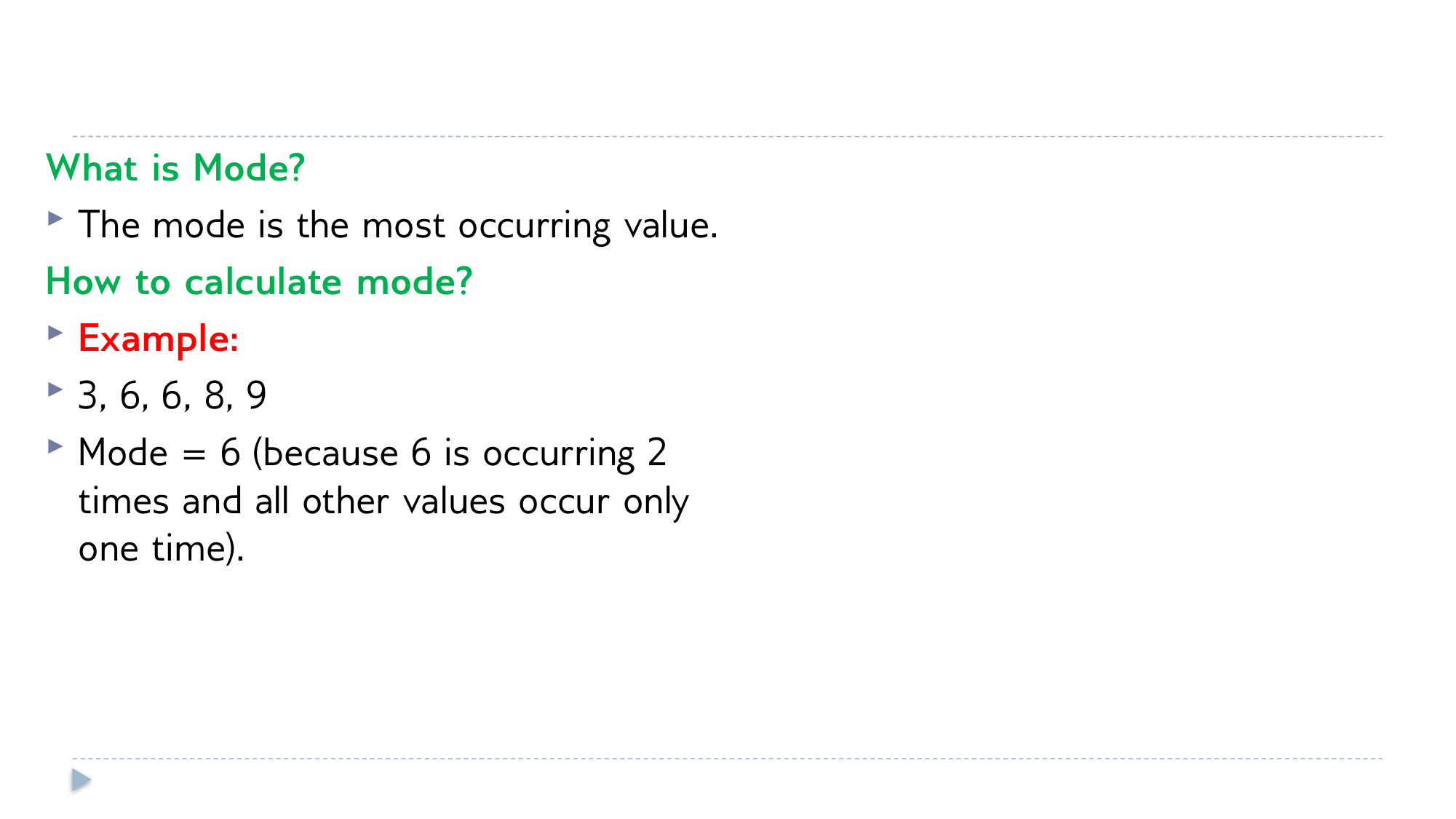

What is Mode?
The mode is the most occurring value.
How to calculate mode?
Example:
3, 6, 6, 8, 9
Mode = 6 (because 6 is occurring 2 times and all other values occur only one time).